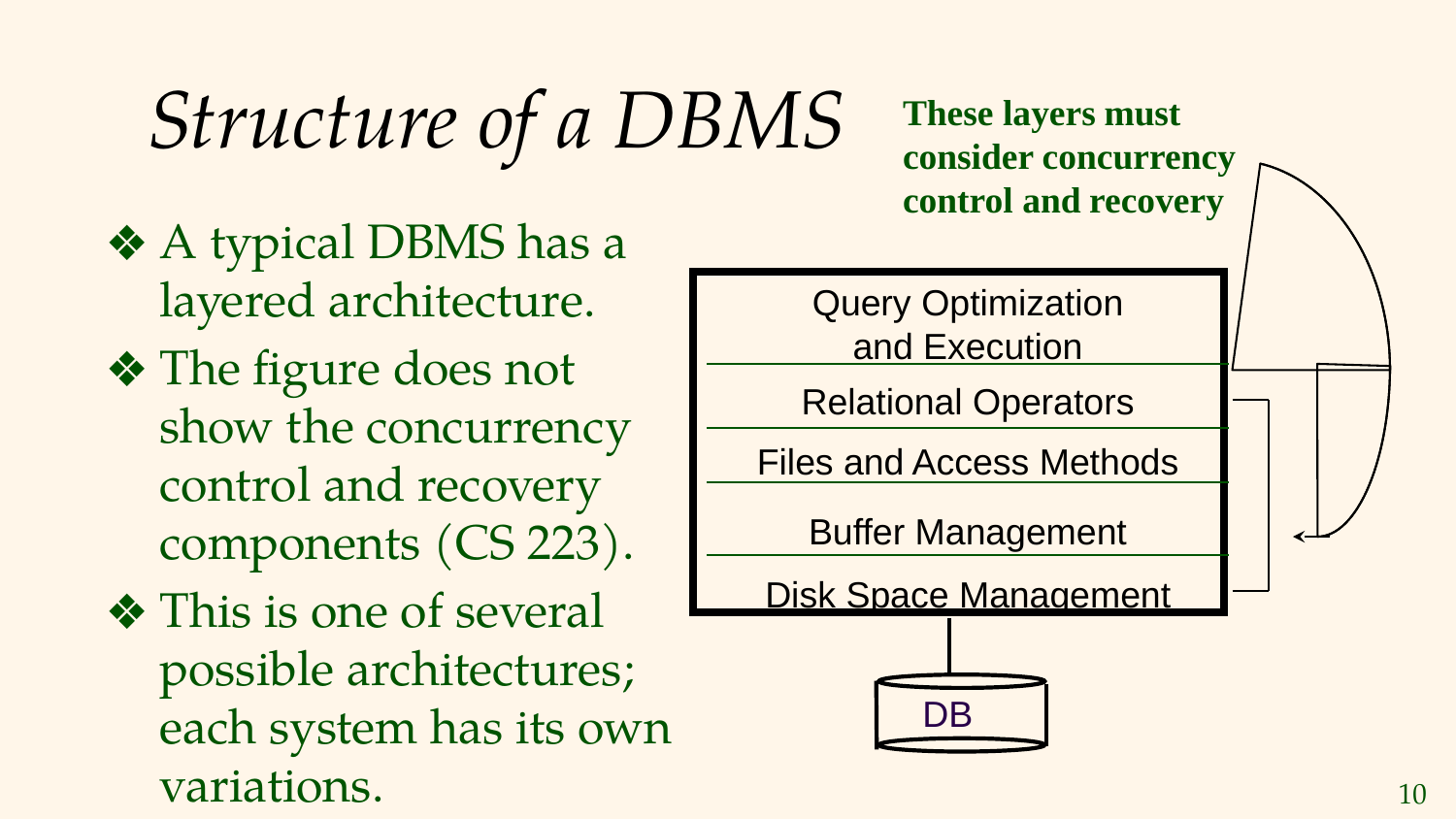

# Structure of a DBMS
These layers must consider concurrency
control and recovery

Query Optimization
and Execution

Relational Operators
Files and Access Methods
Buffer Management
Disk Space Management

DB

A typical DBMS has a layered architecture.
The figure does not show the concurrency control and recovery components (CS 223).
This is one of several possible architectures; each system has its own variations.